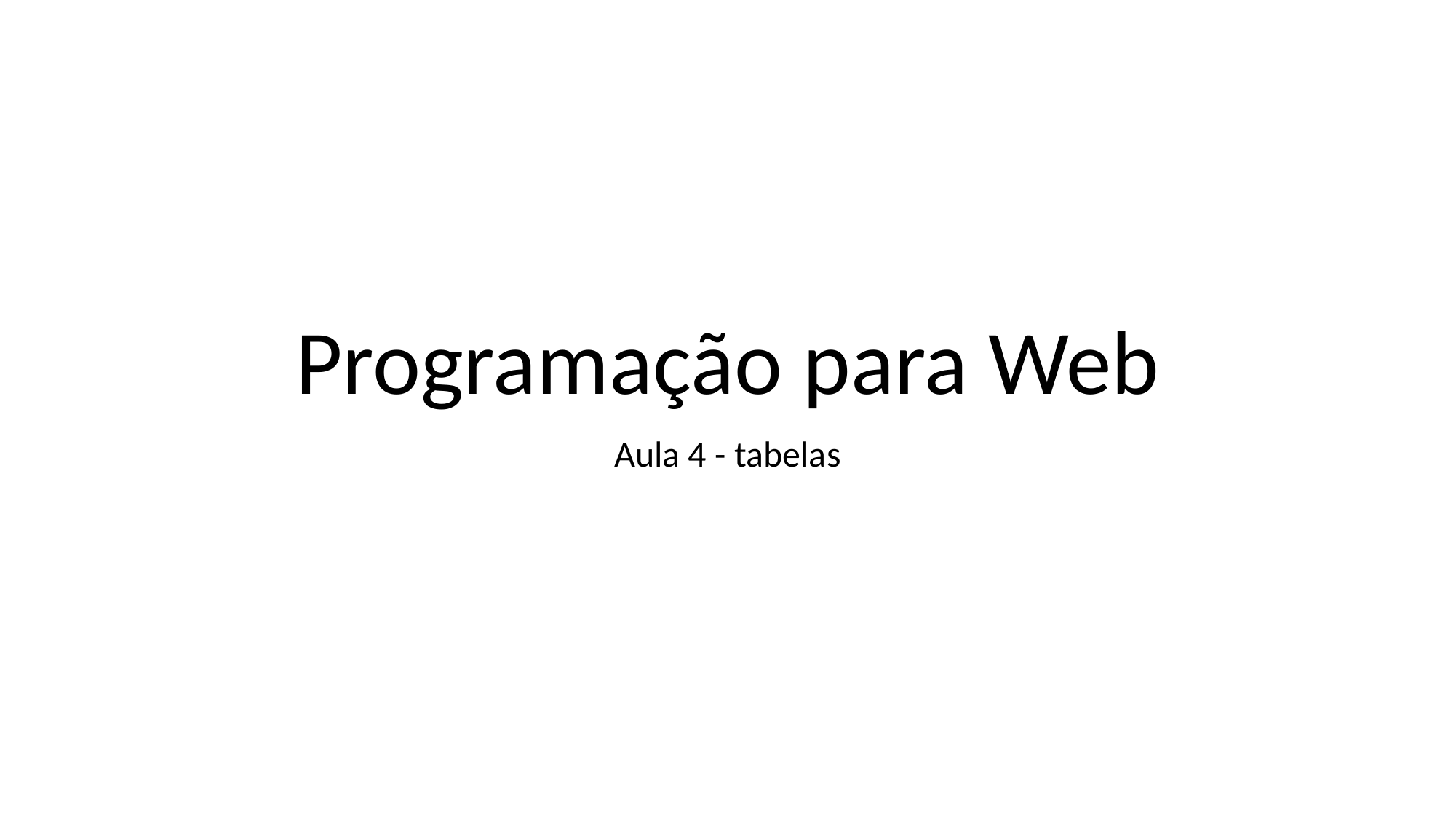

# Programação para Web
Aula 4 - tabelas